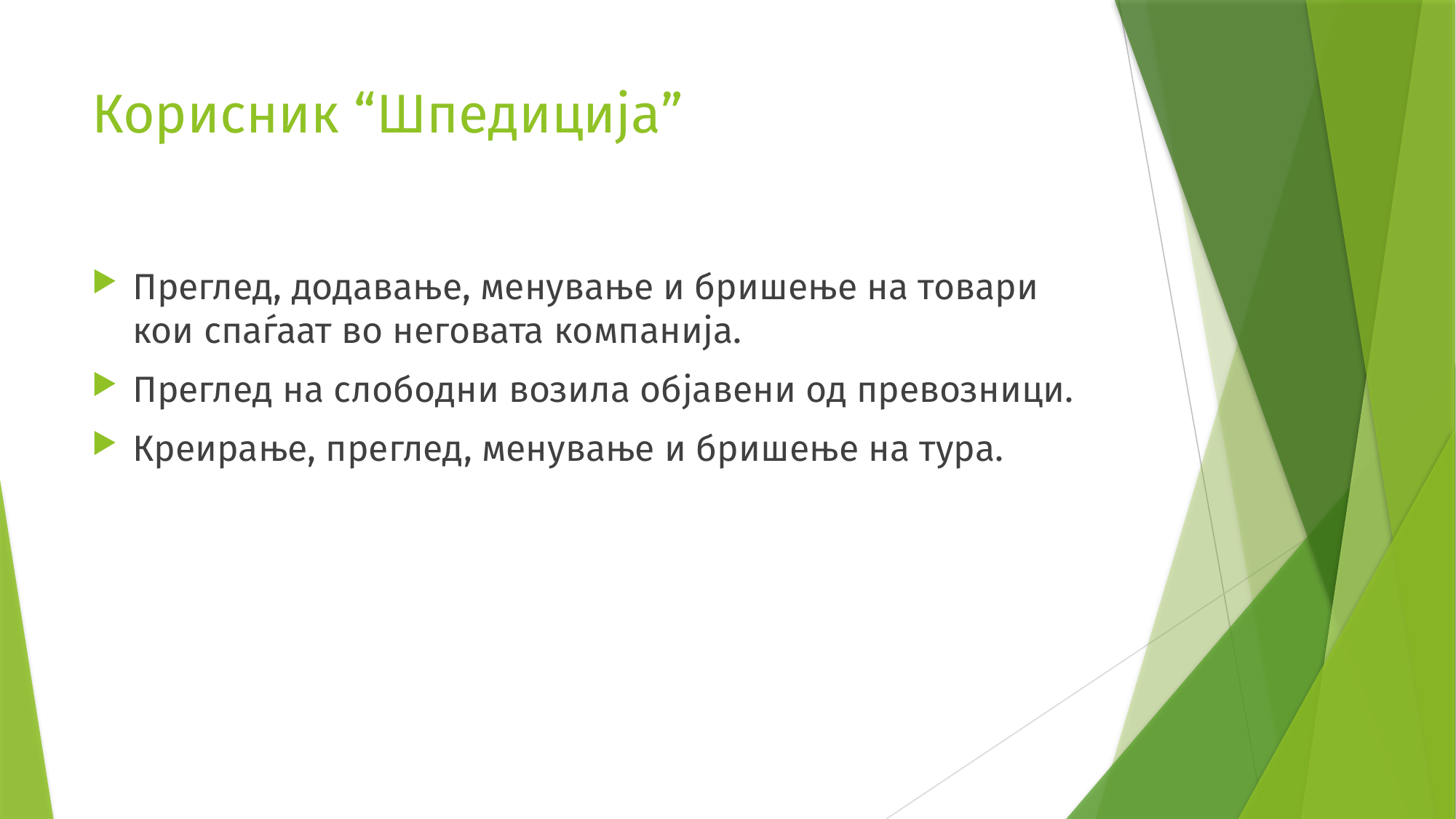

# Корисник “Шпедиција”
Преглед, додавање, менување и бришење на товари кои спаѓаат во неговата компанија.
Преглед на слободни возила објавени од превозници.
Креирање, преглед, менување и бришење на тура.